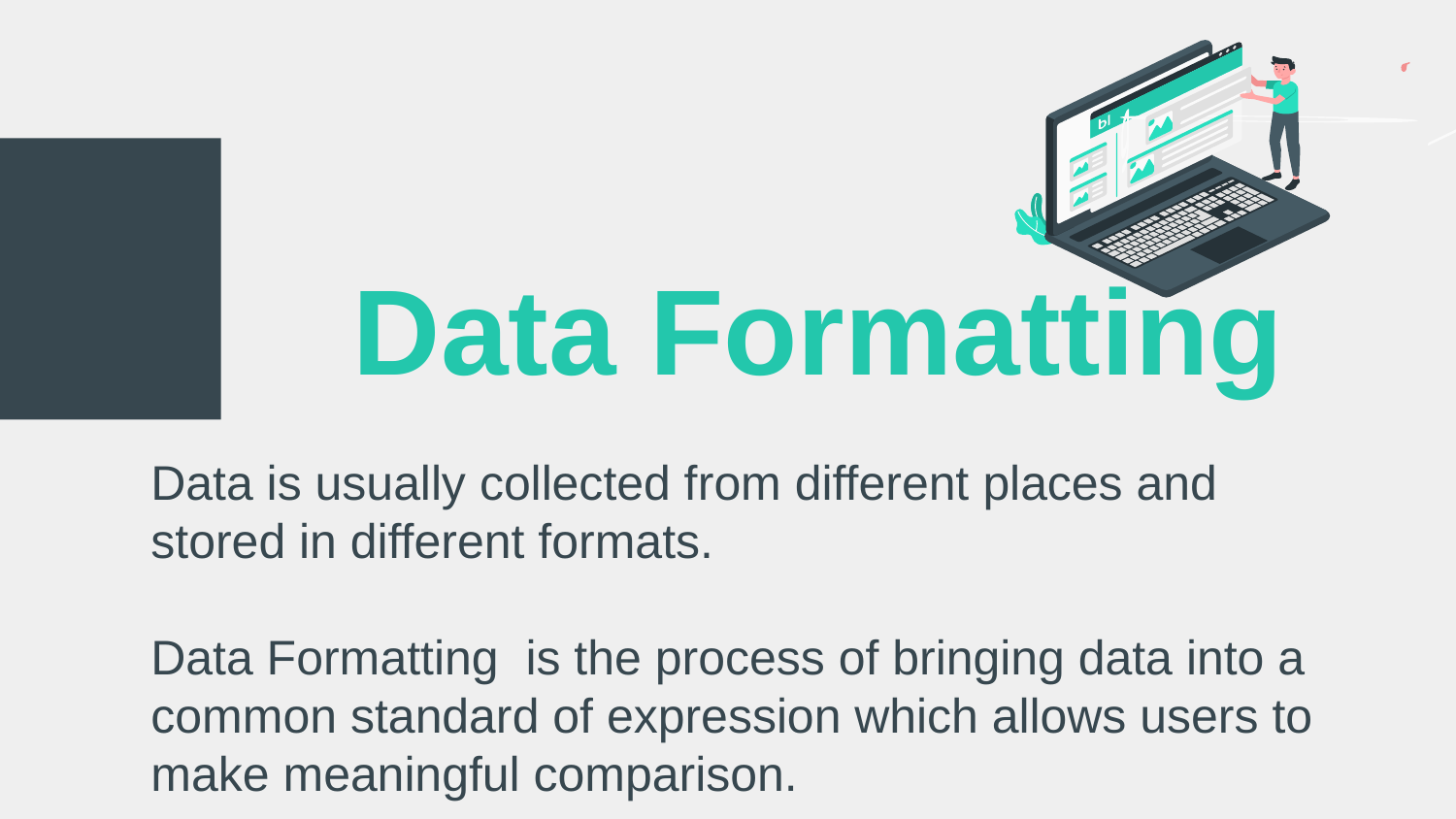

# Data Formatting
Data is usually collected from different places and stored in different formats.

Data Formatting  is the process of bringing data into a common standard of expression which allows users to make meaningful comparison.